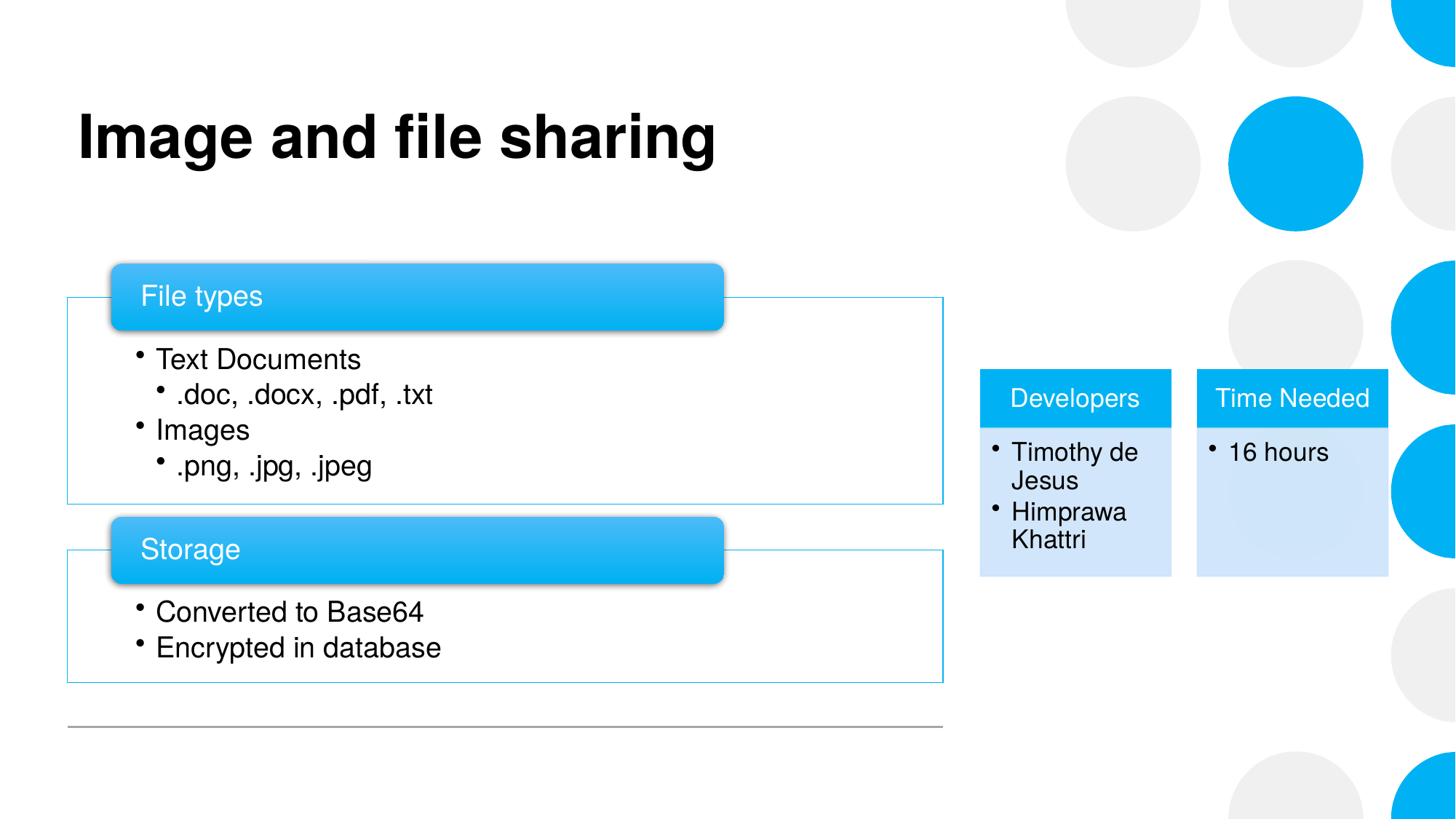

# Image and file sharing
Text Documents
.doc, .docx, .pdf, .txt
Images
.png, .jpg, .jpeg
File types
Converted to Base64
Encrypted in database
Storage
Developers
Timothy de Jesus
Himprawa Khattri
Time Needed
16 hours